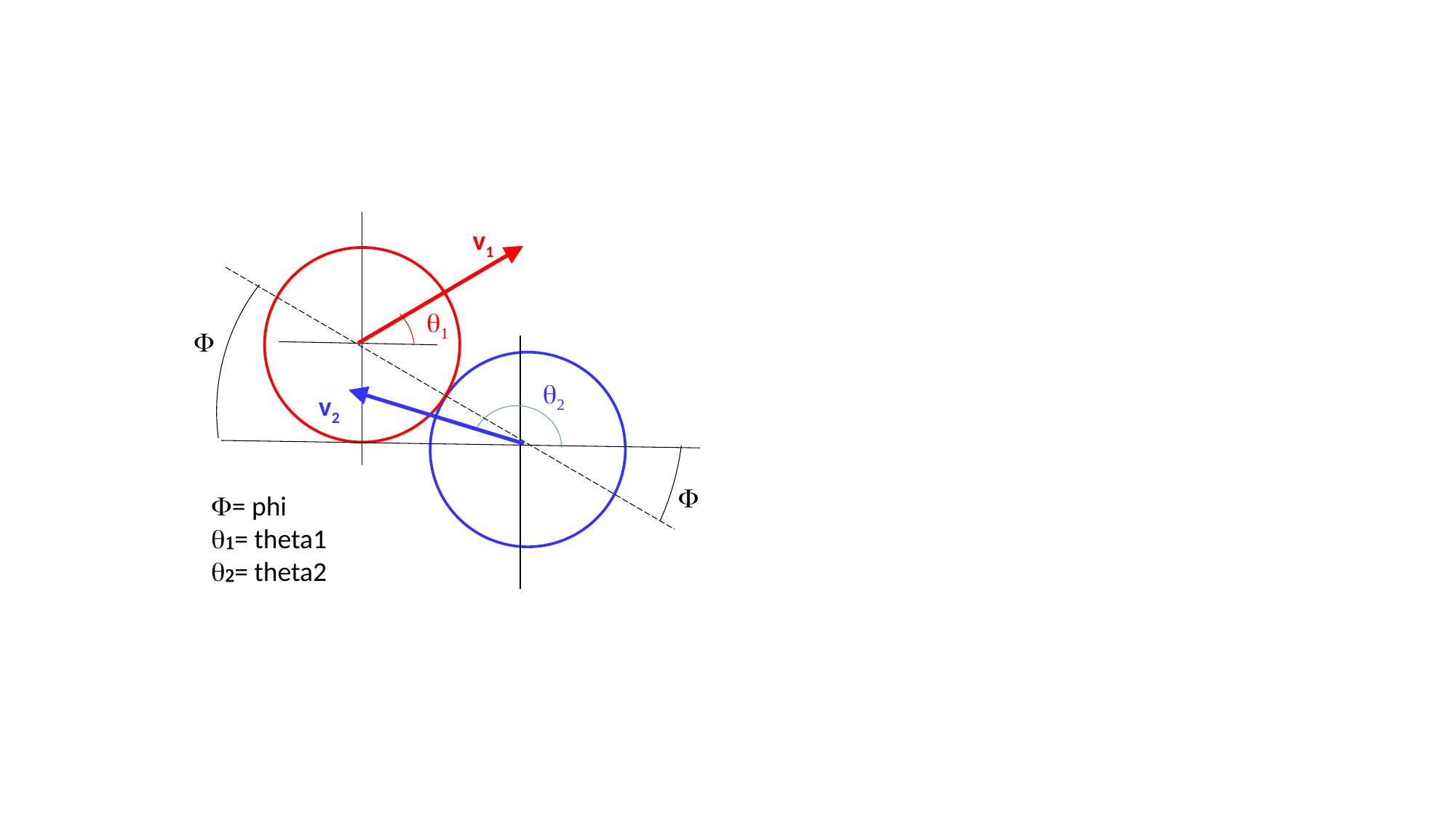

v1

θ1
Φ

θ2
v2

Φ
Φ= phi
θ1= theta1
θ2= theta2